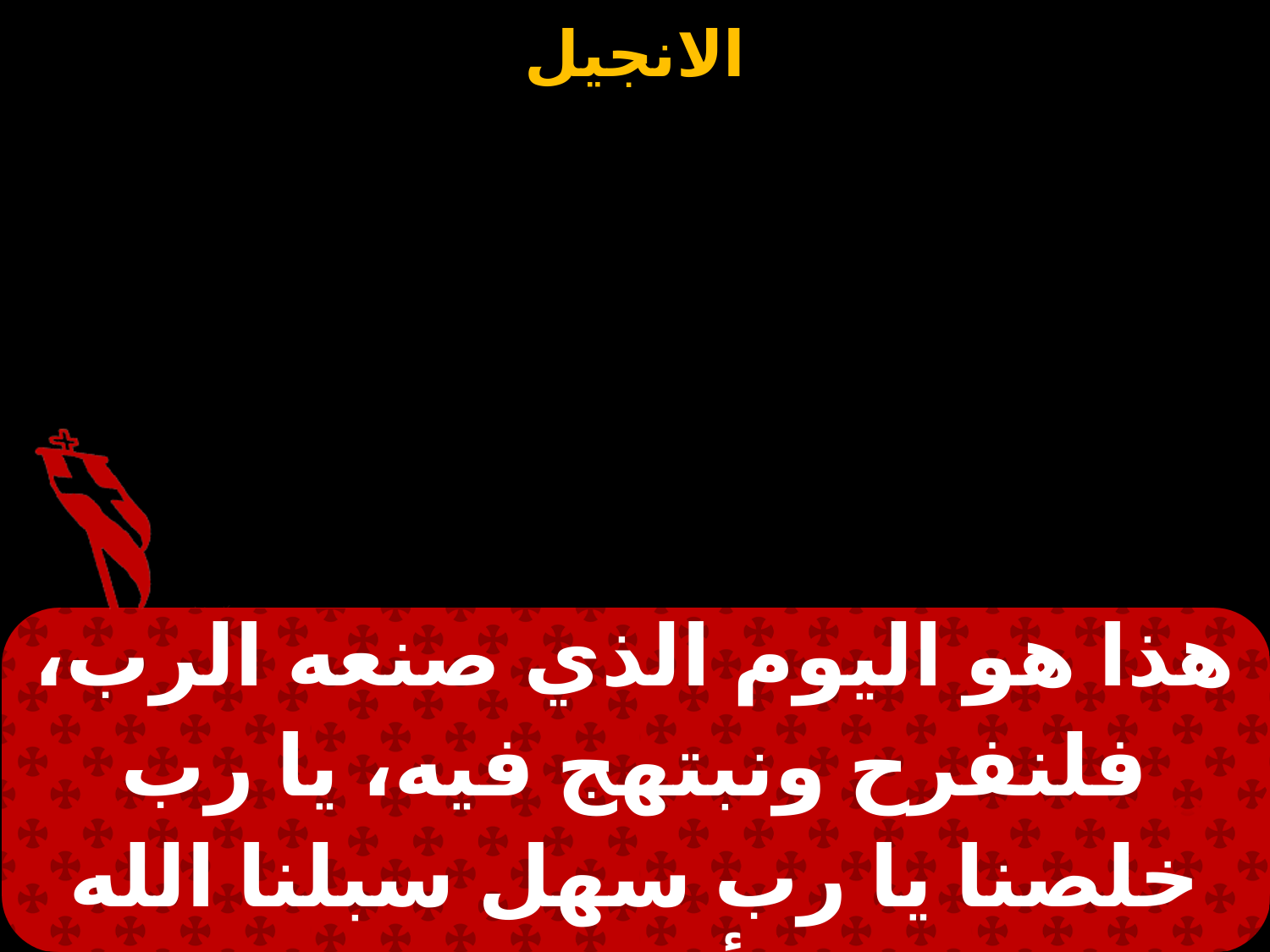

| هذا هو اليوم الذي صنعه الرب، فلنفرح ونبتهج فيه، يا رب خلصنا يا رب سهل سبلنا الله الرب أضاء علينا. |
| --- |